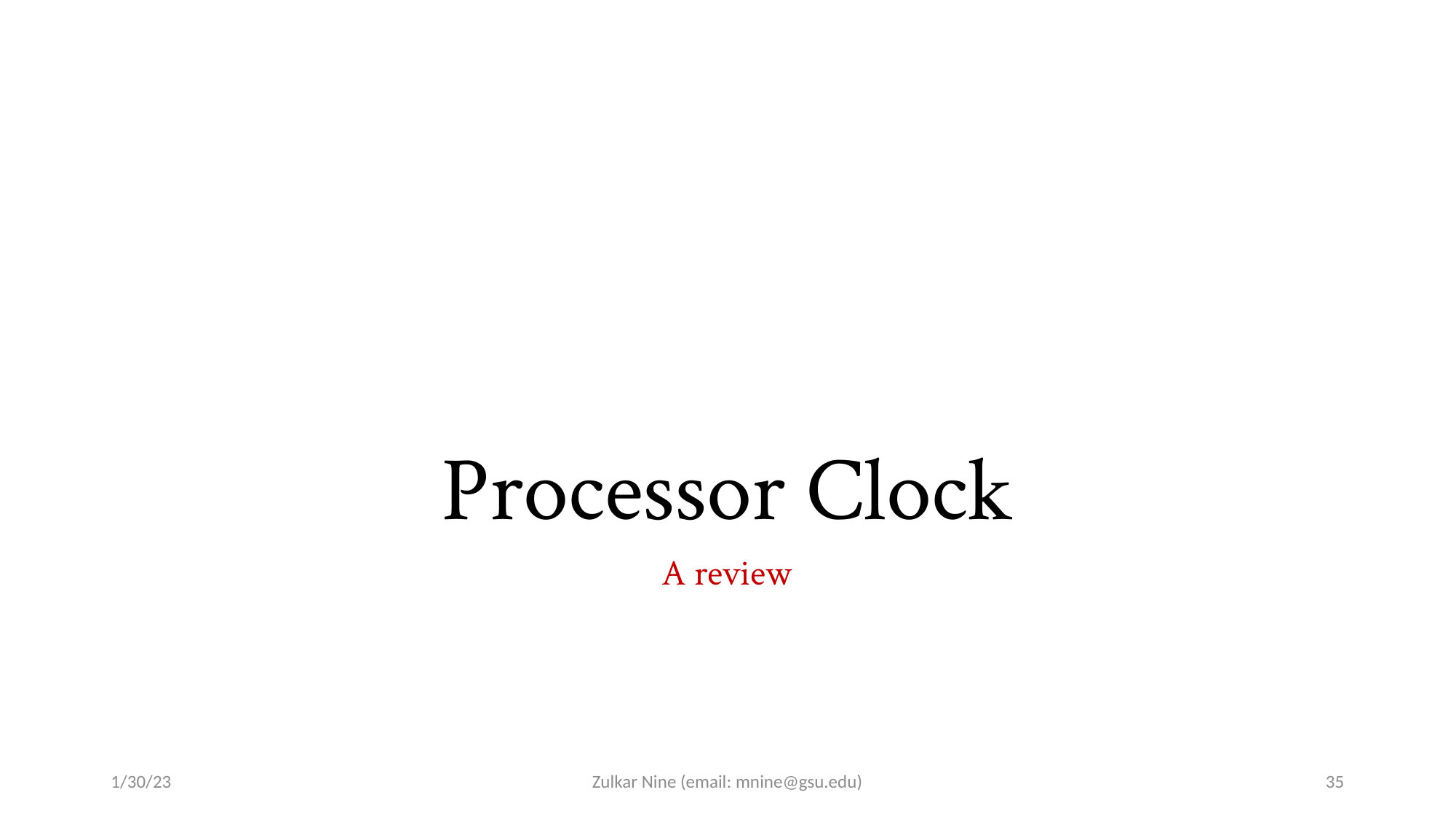

# Processor Clock
A review
1/30/23
Zulkar Nine (email: mnine@gsu.edu)
35